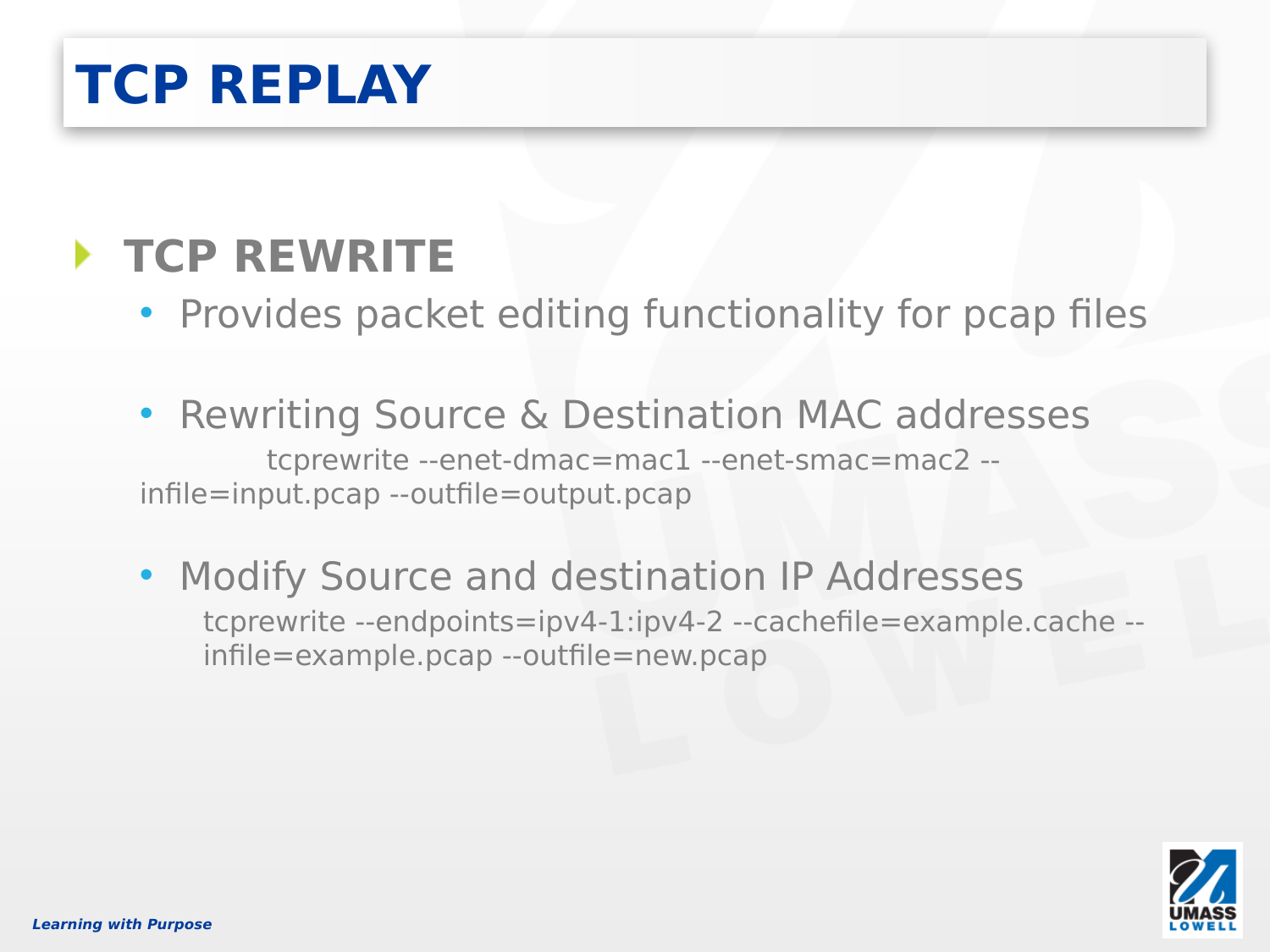

# TCP REPLAY
TCP REWRITE
Provides packet editing functionality for pcap files
Rewriting Source & Destination MAC addresses
	tcprewrite --enet-dmac=mac1 --enet-smac=mac2 --	infile=input.pcap --outfile=output.pcap
Modify Source and destination IP Addresses
	tcprewrite --endpoints=ipv4-1:ipv4-2 --cachefile=example.cache --	infile=example.pcap --outfile=new.pcap